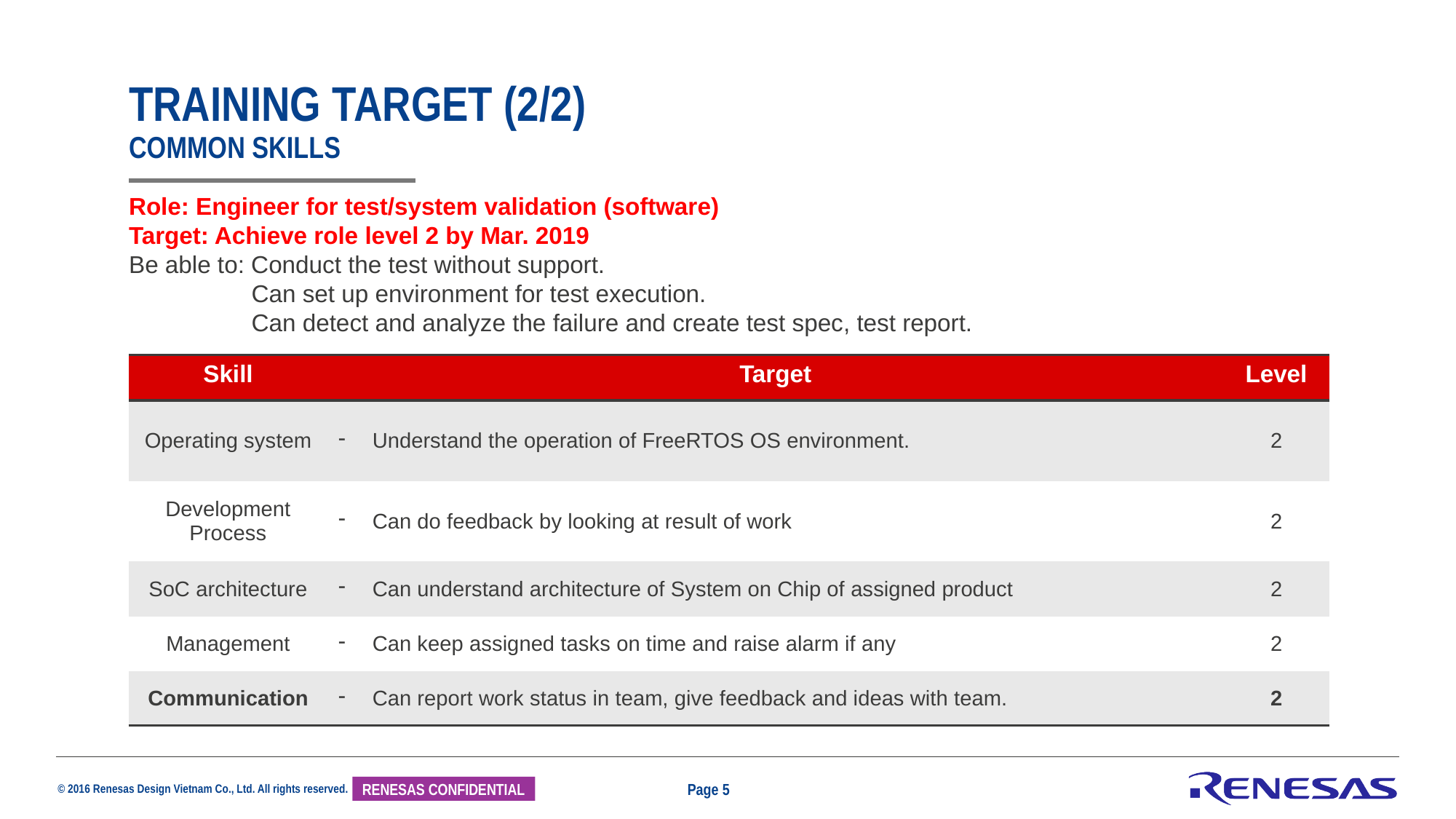

# Training target (2/2) common Skills
Role: Engineer for test/system validation (software)
Target: Achieve role level 2 by Mar. 2019
Be able to: Conduct the test without support.
	  Can set up environment for test execution.
	  Can detect and analyze the failure and create test spec, test report.
| Skill | Target | Level |
| --- | --- | --- |
| Operating system | Understand the operation of FreeRTOS OS environment. | 2 |
| Development Process | Can do feedback by looking at result of work | 2 |
| SoC architecture | Can understand architecture of System on Chip of assigned product | 2 |
| Management | Can keep assigned tasks on time and raise alarm if any | 2 |
| Communication | Can report work status in team, give feedback and ideas with team. | 2 |
Page 5